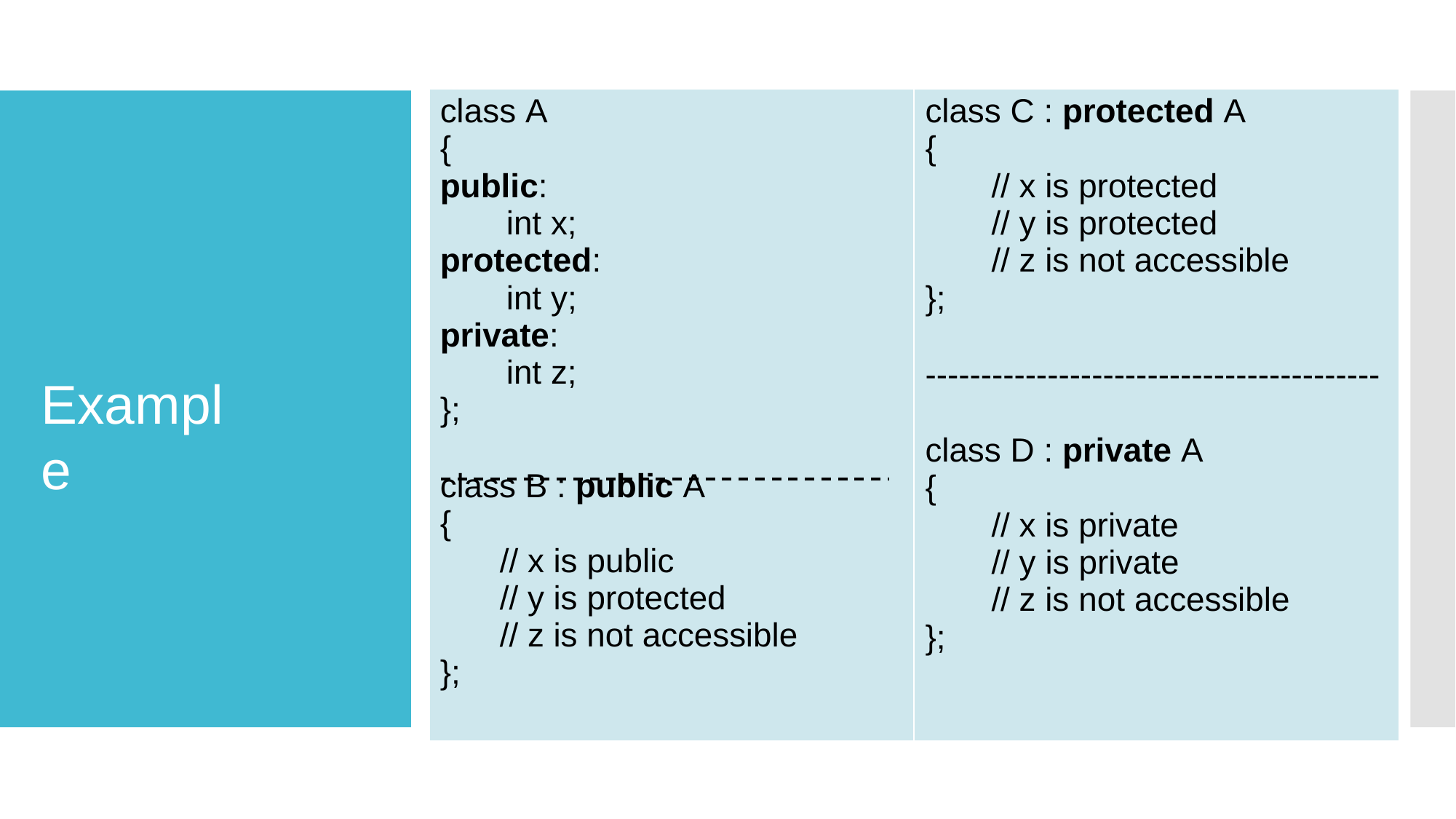

| class A { public: int x; protected: int y; private: int z; }; class B : public A { // x is public // y is protected // z is not accessible }; | class C : protected A { // x is protected // y is protected // z is not accessible }; ----------------------------------------- class D : private A { // x is private // y is private // z is not accessible }; |
| --- | --- |
# Example